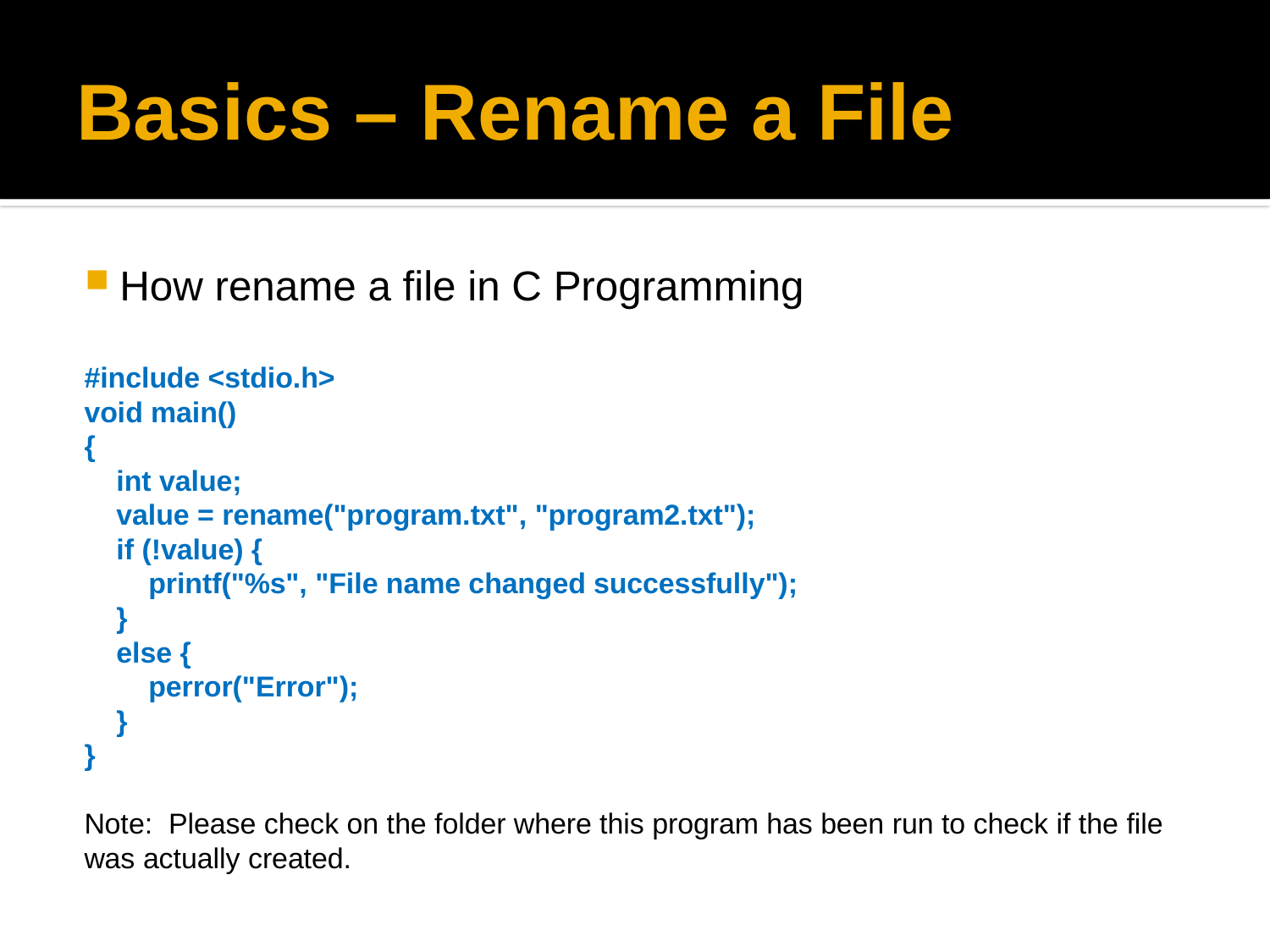

# Basics – Rename a File
How rename a file in C Programming

#include <stdio.h>
void main()
{
    int value;
    value = rename("program.txt", "program2.txt");
    if (!value) {
        printf("%s", "File name changed successfully");
    }
    else {
        perror("Error");
    }
}

Note:  Please check on the folder where this program has been run to check if the file was actually created.